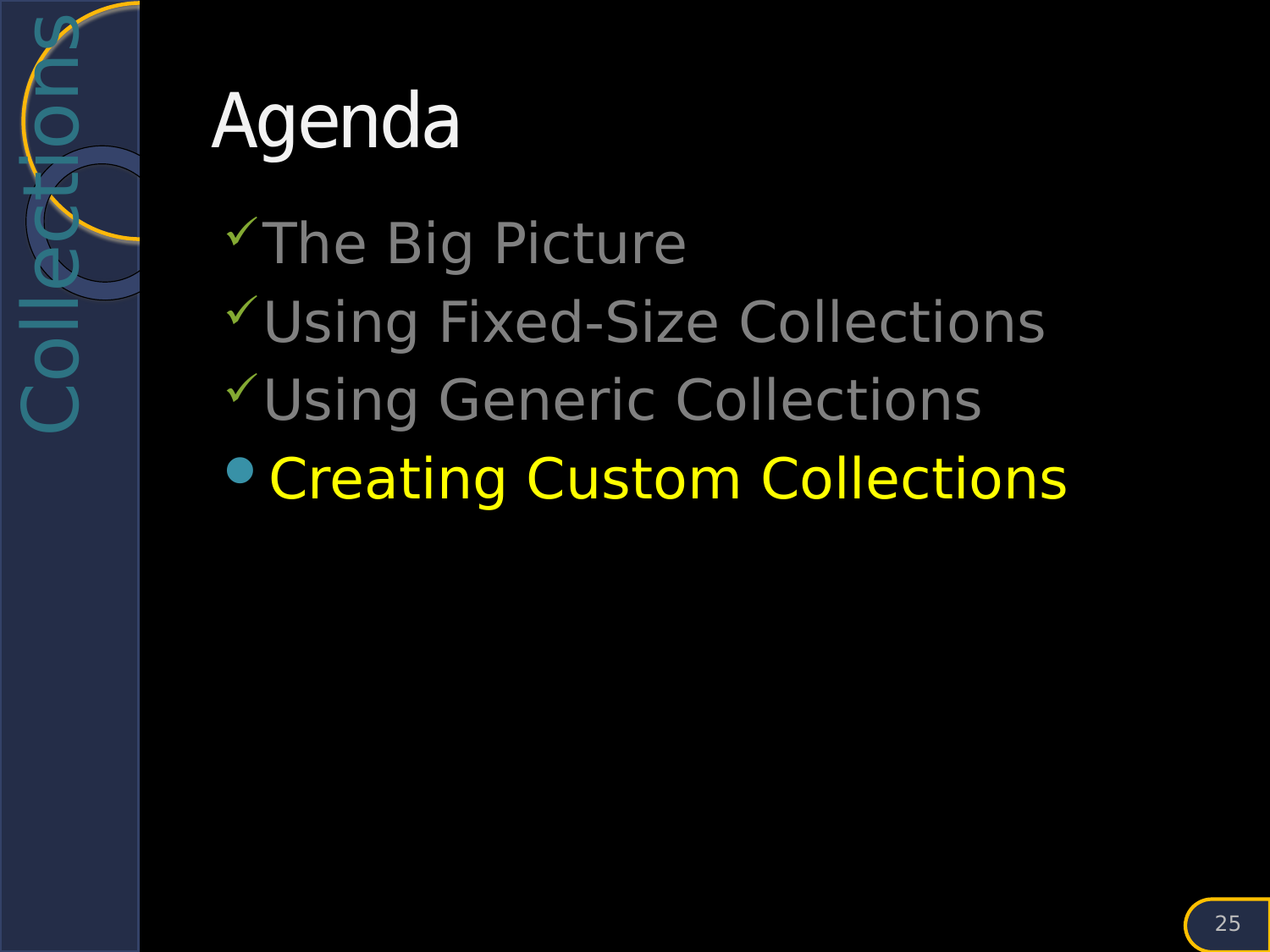

# Agenda
The Big Picture
Using Fixed-Size Collections
Using Generic Collections
Creating Custom Collections
25